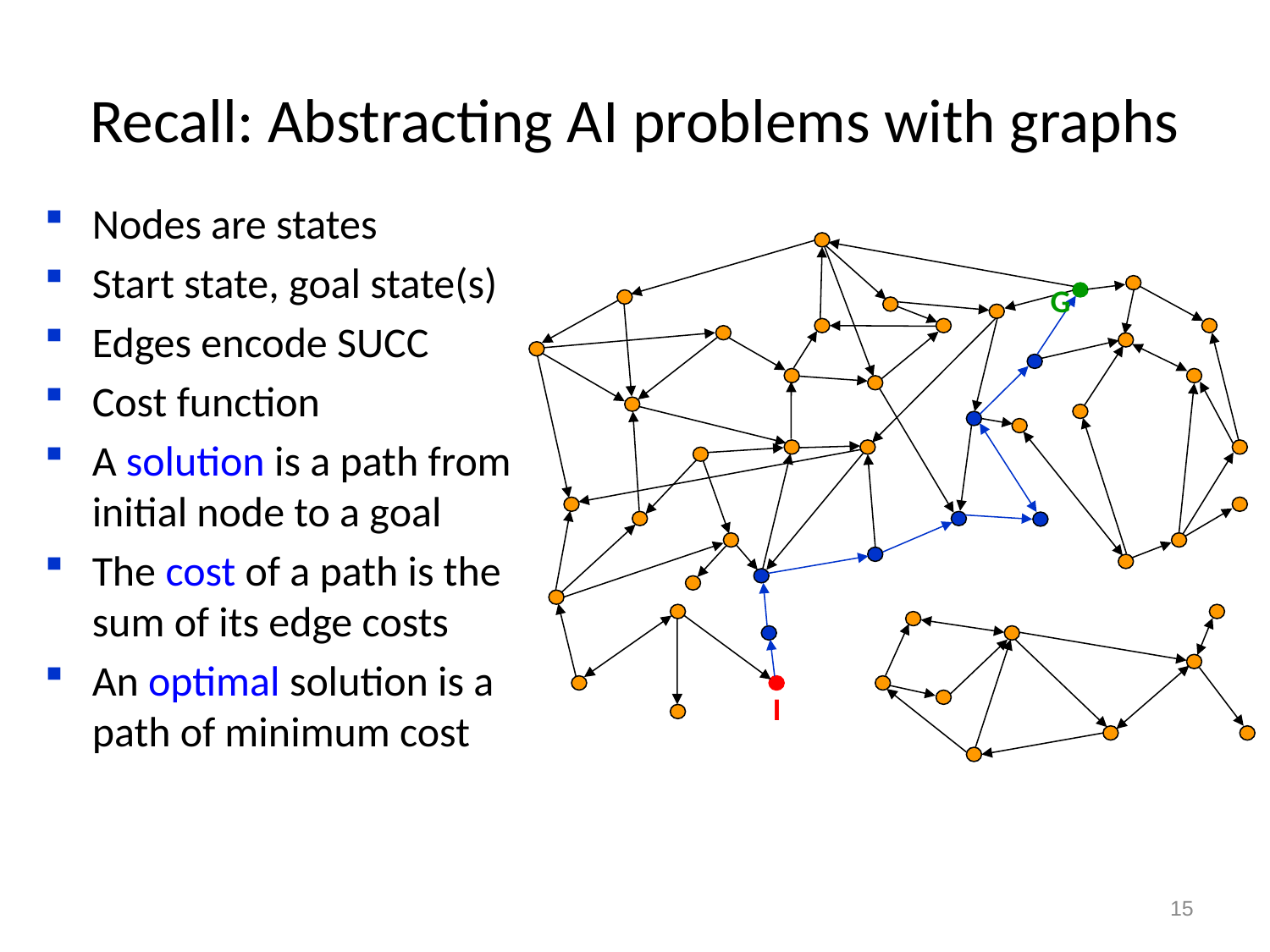

# Recall: Abstracting AI problems with graphs
Nodes are states
Start state, goal state(s)
Edges encode SUCC
Cost function
A solution is a path from initial node to a goal
The cost of a path is the sum of its edge costs
An optimal solution is a path of minimum cost

I
G
15